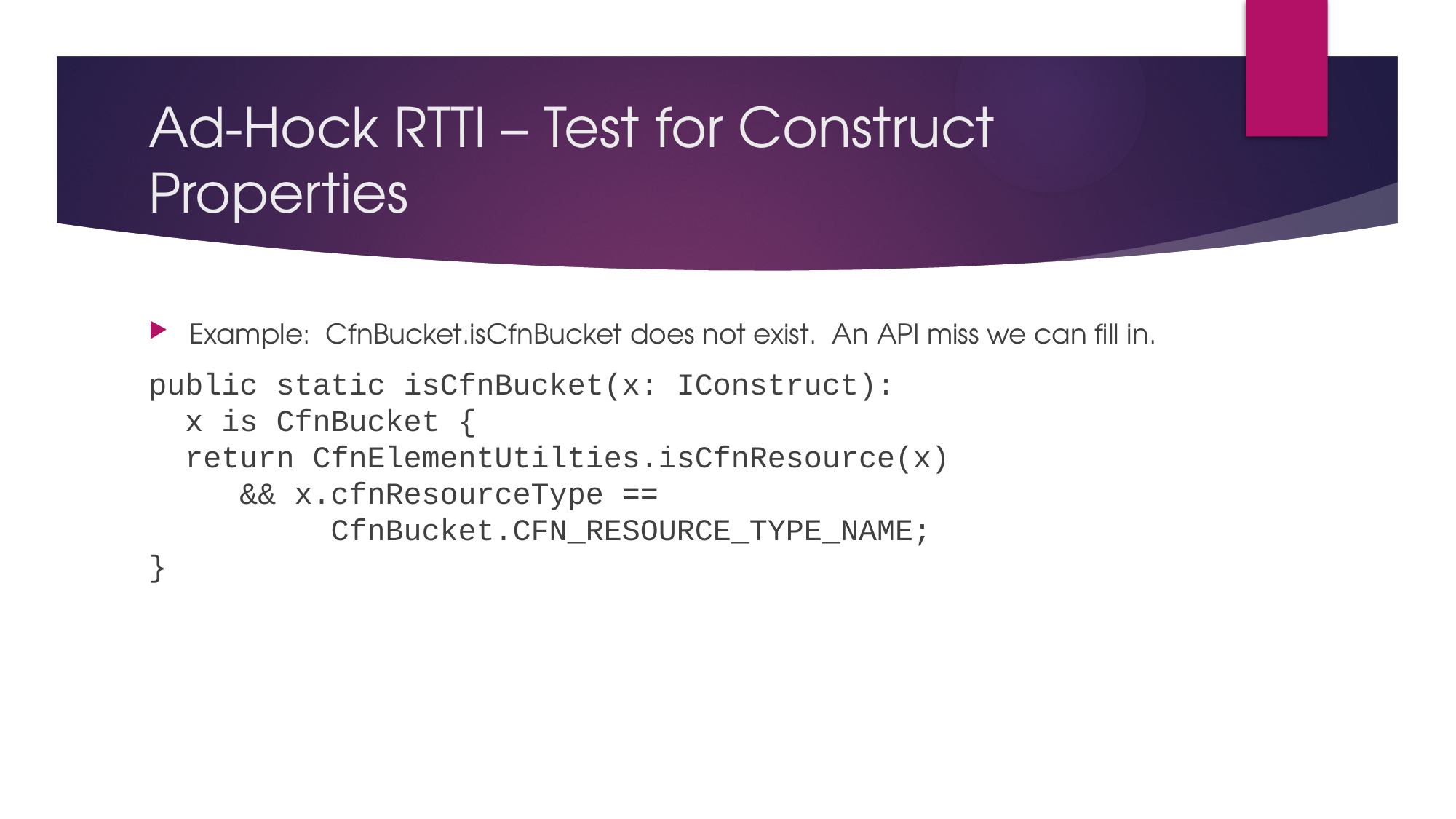

# Ad-Hock RTTI – Test for Construct Properties
Example:  CfnBucket.isCfnBucket does not exist.  An API miss we can fill in.
public static isCfnBucket(x: IConstruct):
  x is CfnBucket {
  return CfnElementUtilties.isCfnResource(x)
     && x.cfnResourceType ==
          CfnBucket.CFN_RESOURCE_TYPE_NAME;
}